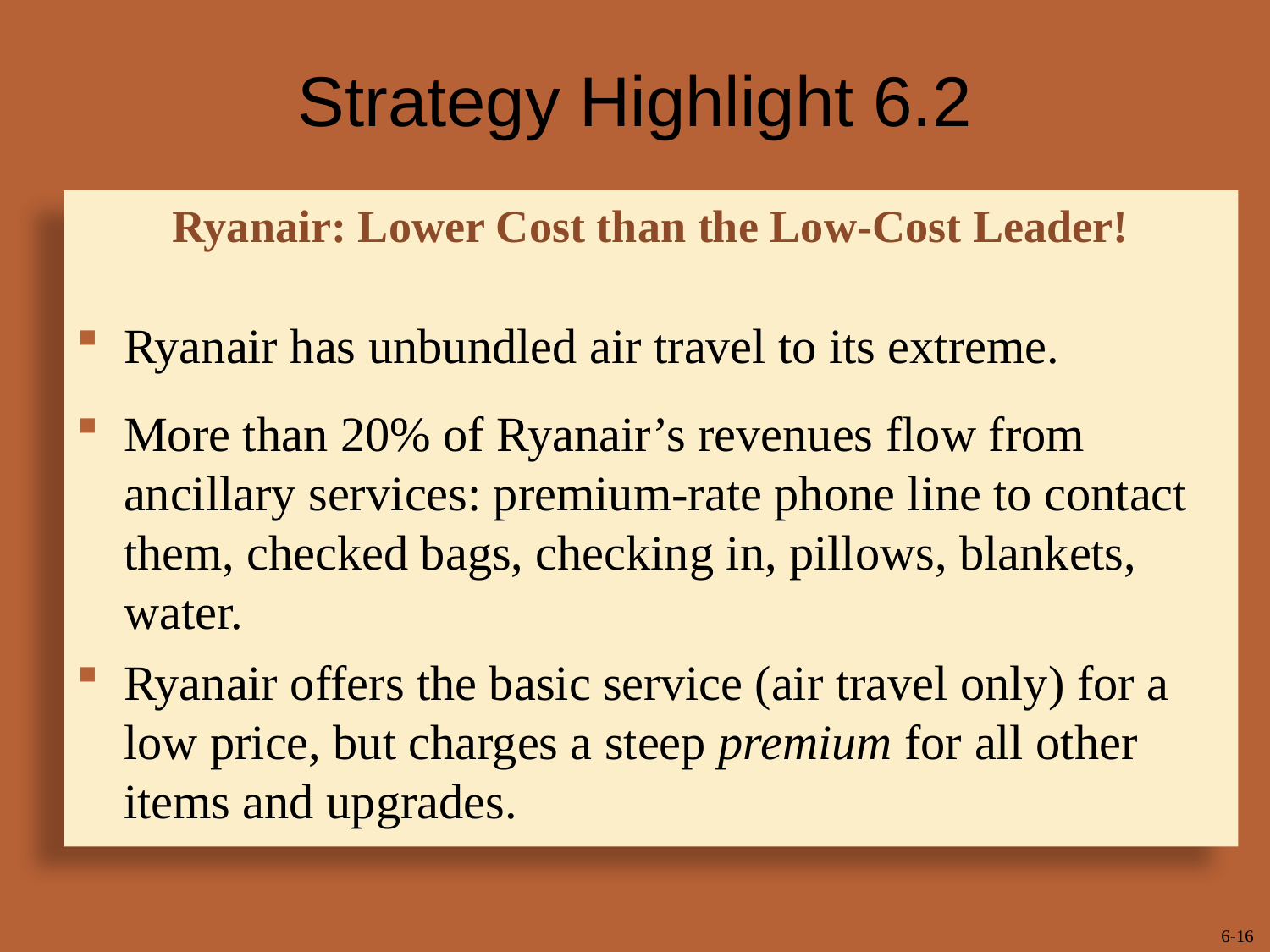

# Strategy Highlight 6.2
Ryanair: Lower Cost than the Low-Cost Leader!

Ryanair has unbundled air travel to its extreme.

More than 20% of Ryanair’s revenues flow from ancillary services: premium-rate phone line to contact them, checked bags, checking in, pillows, blankets, water.
Ryanair offers the basic service (air travel only) for a low price, but charges a steep premium for all other items and upgrades.